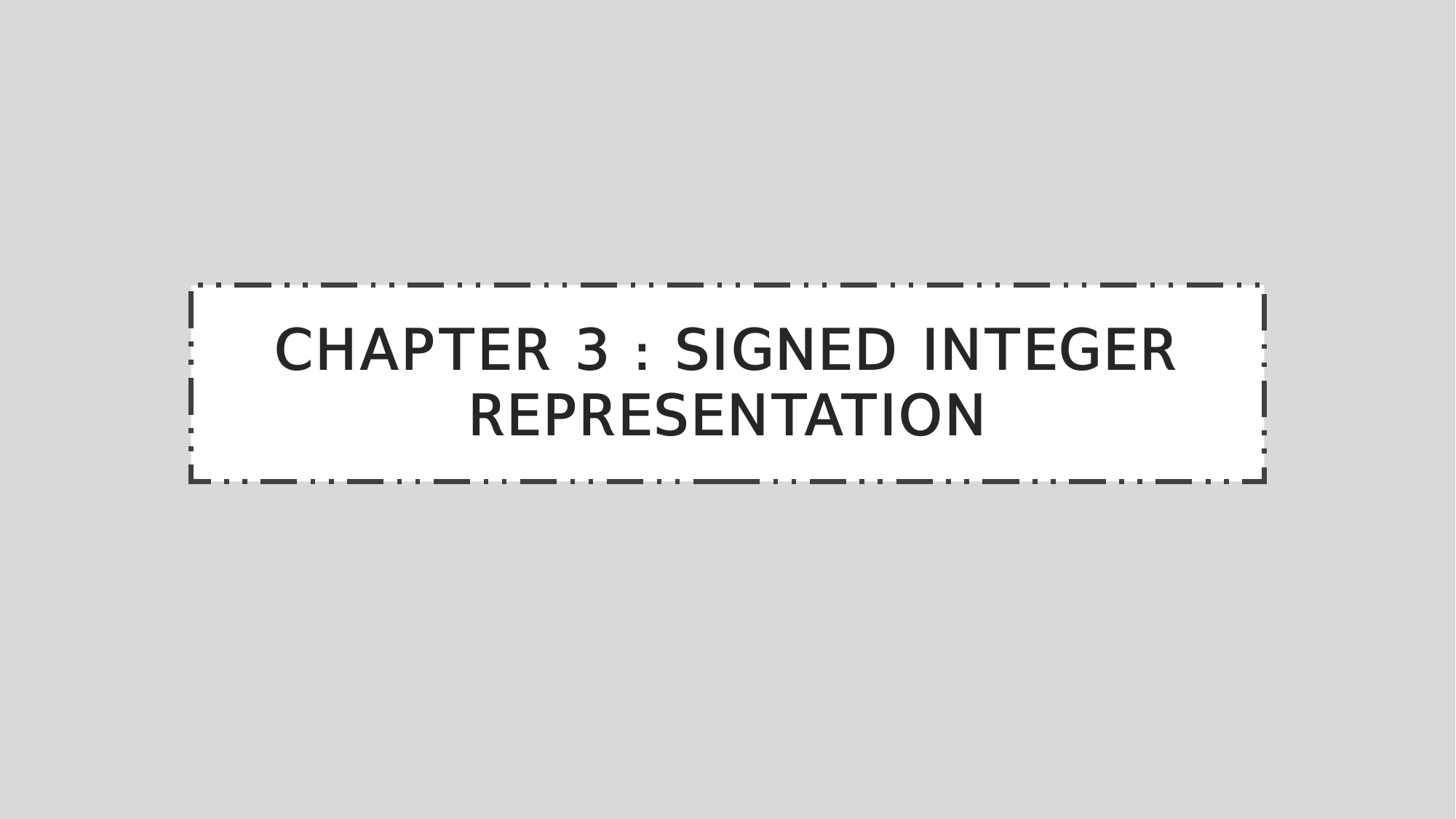

# Chapter 3 : Signed Integer Representation